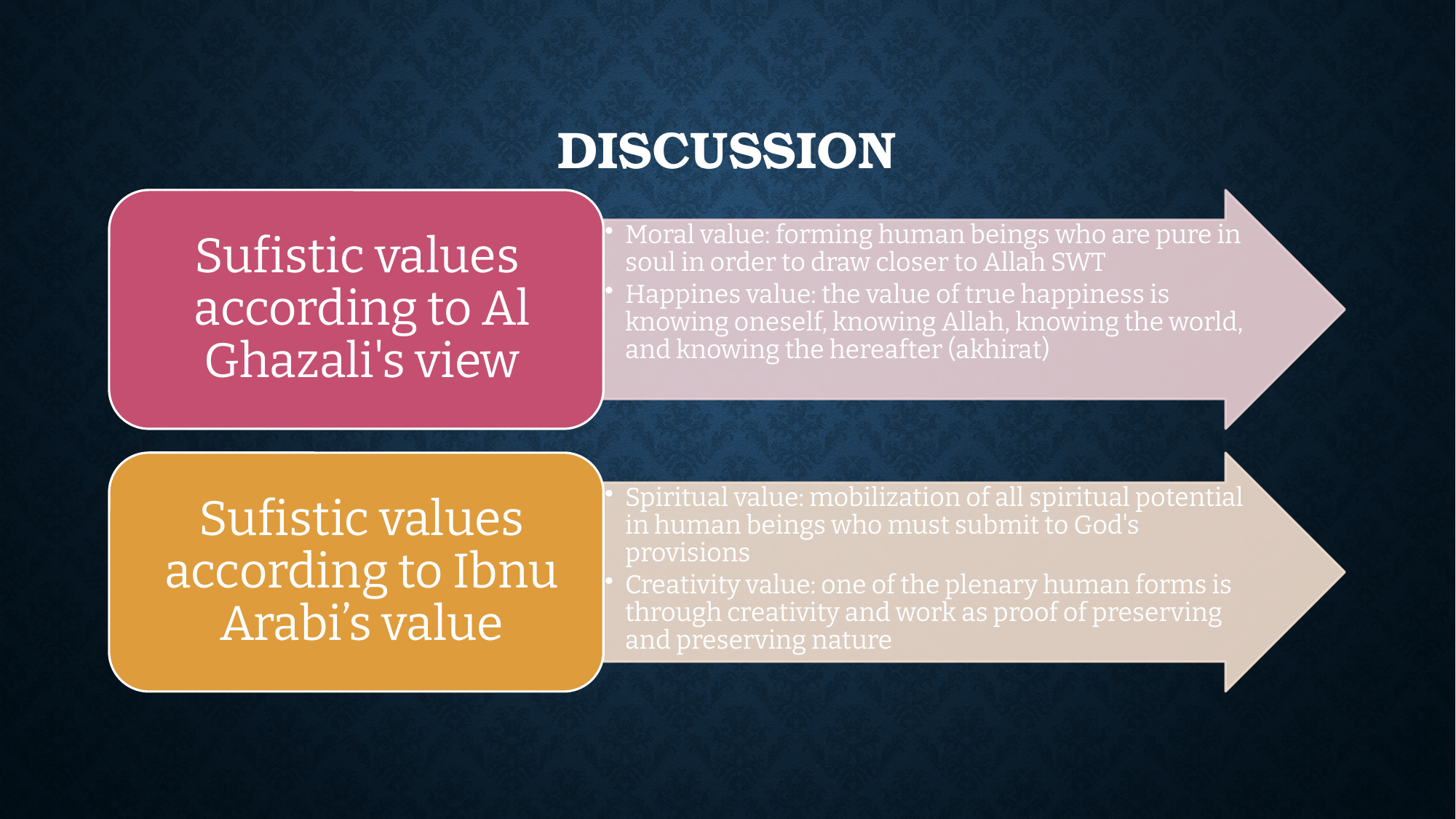

# DISCUSSION
Moral value: forming human beings who are pure in soul in order to draw closer to Allah SWT
Happines value: the value of true happiness is knowing oneself, knowing Allah, knowing the world, and knowing the hereafter (akhirat)
Sufistic values ​​according to Al Ghazali's view
Spiritual value: mobilization of all spiritual potential in human beings who must submit to God's provisions
Creativity value: one of the plenary human forms is through creativity and work as proof of preserving and preserving nature
Sufistic values according to Ibnu Arabi’s value